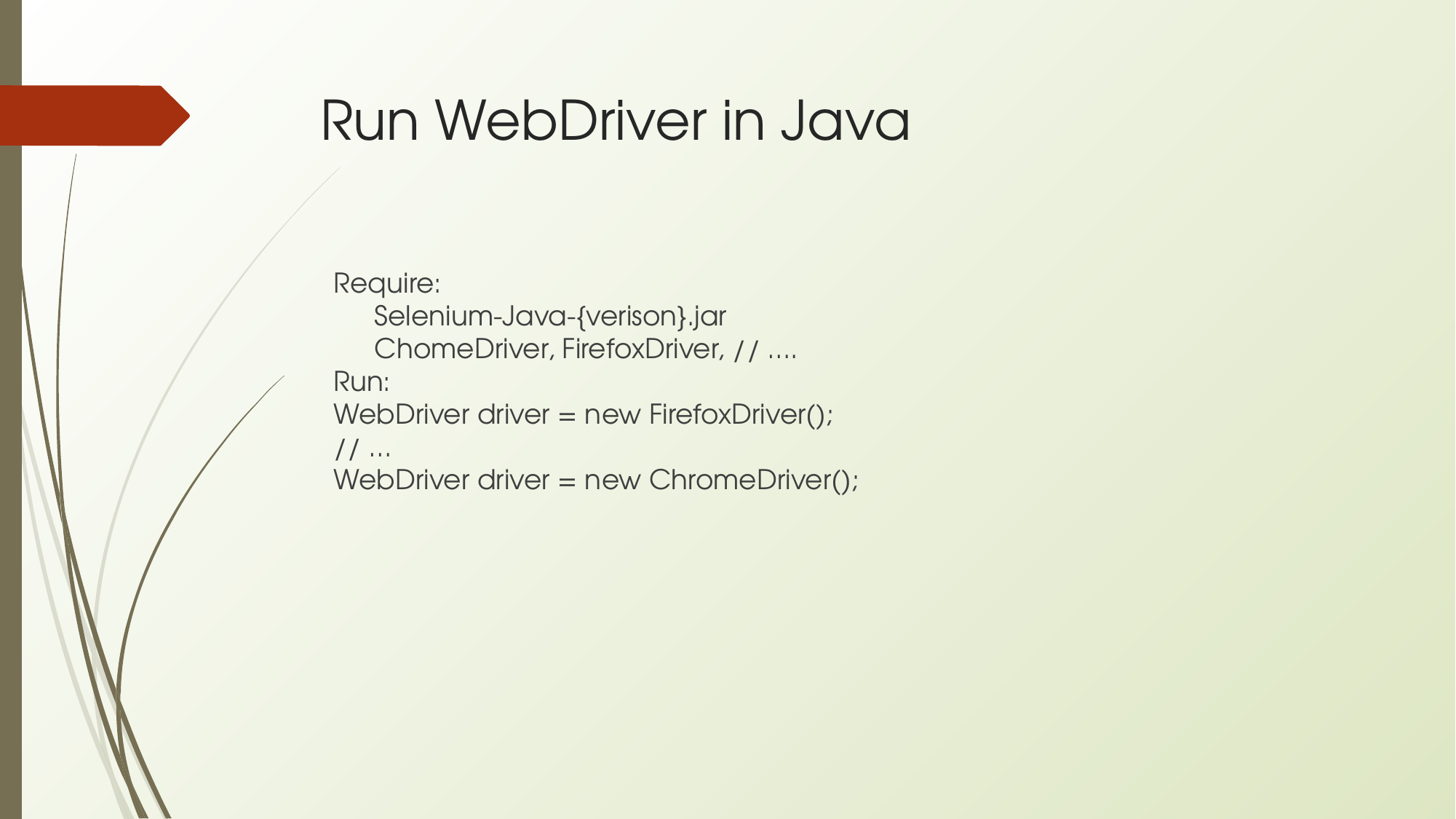

# Run WebDriver in Java
Require:
Selenium-Java-{verison}.jar
ChomeDriver, FirefoxDriver, // ….
Run:
WebDriver driver = new FirefoxDriver();
// …
WebDriver driver = new ChromeDriver();